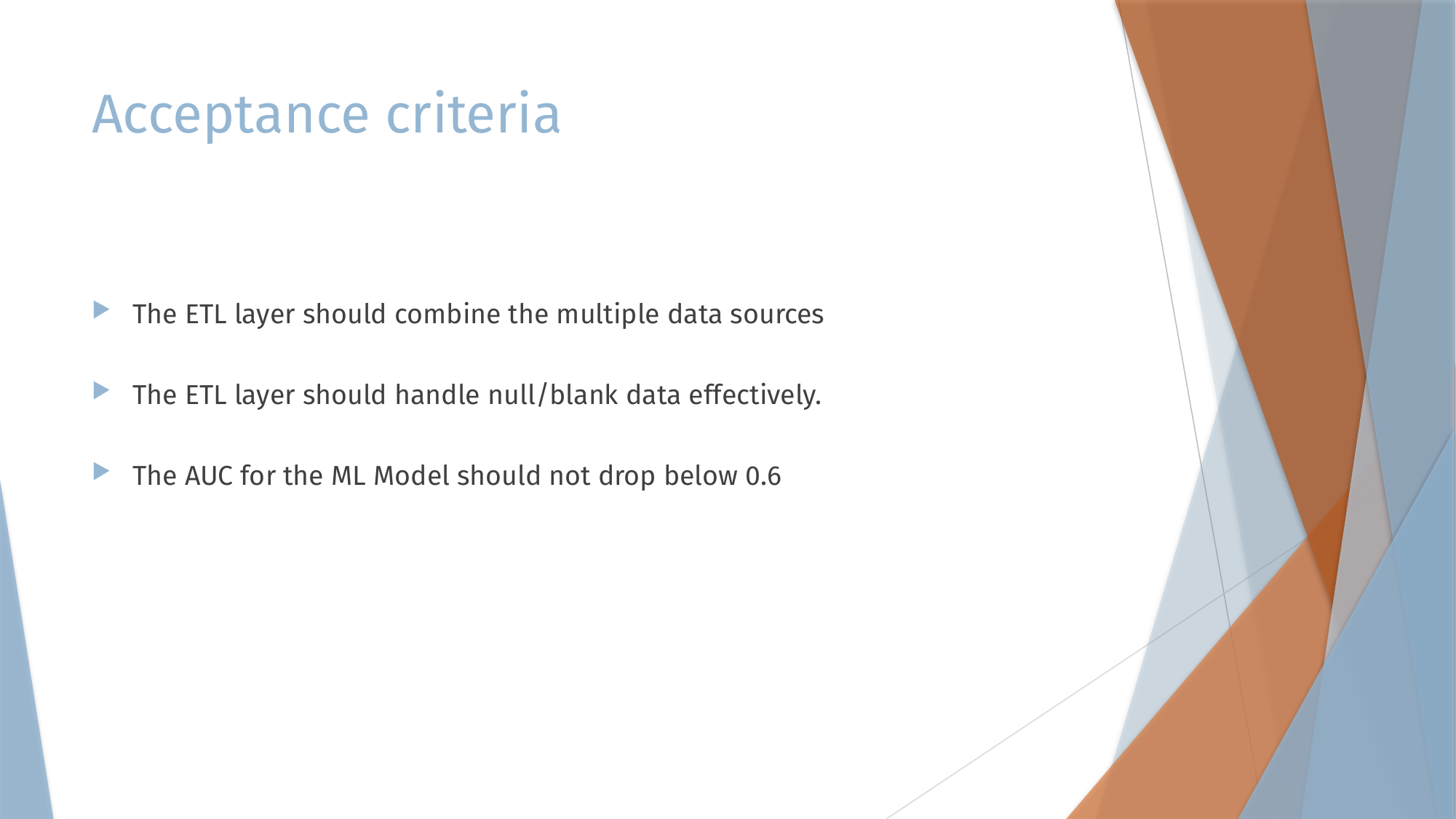

# Acceptance criteria
The ETL layer should combine the multiple data sources
The ETL layer should handle null/blank data effectively.
The AUC for the ML Model should not drop below 0.6